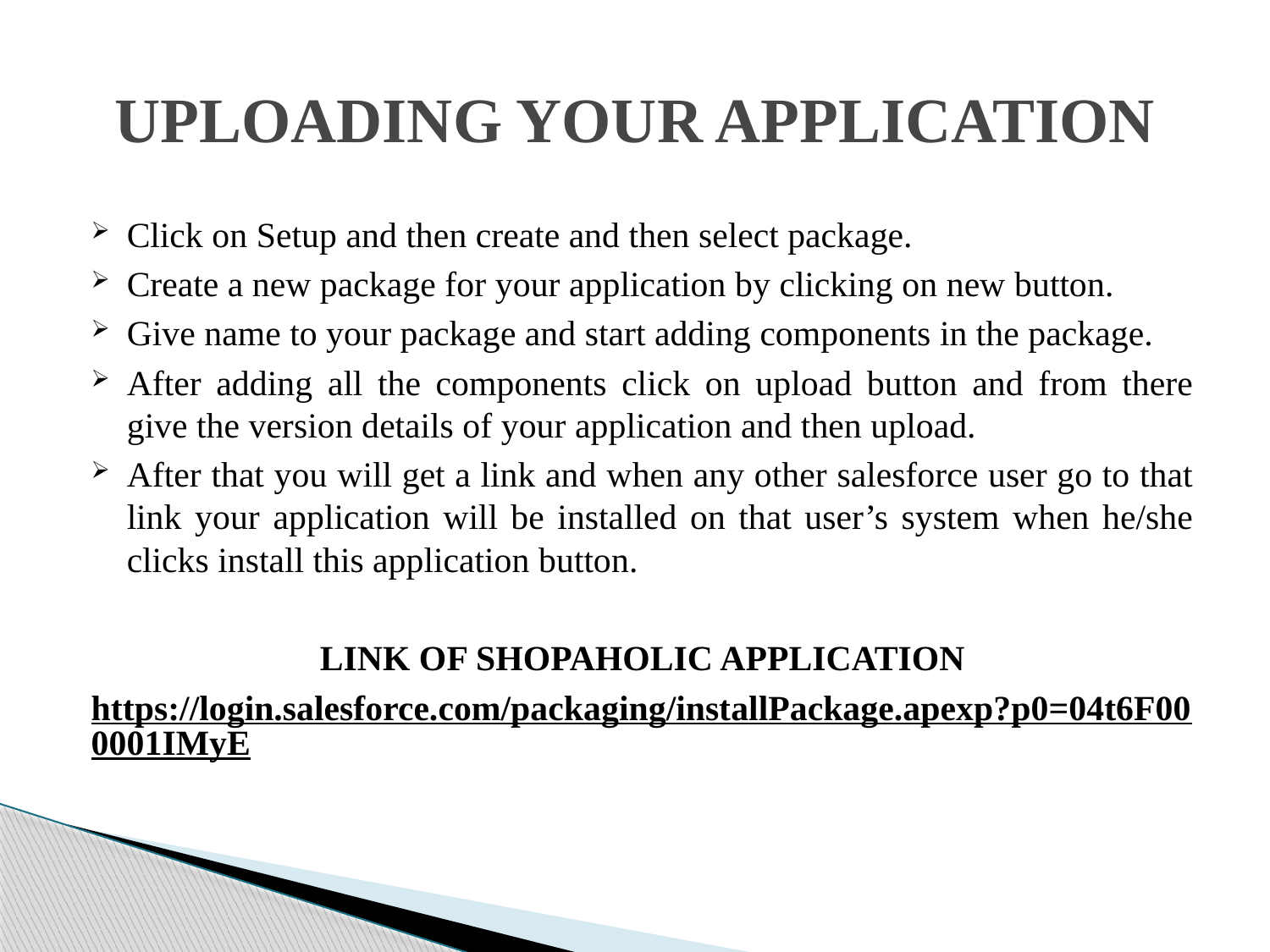

# UPLOADING YOUR APPLICATION
Click on Setup and then create and then select package.
Create a new package for your application by clicking on new button.
Give name to your package and start adding components in the package.
After adding all the components click on upload button and from there give the version details of your application and then upload.
After that you will get a link and when any other salesforce user go to that link your application will be installed on that user’s system when he/she clicks install this application button.

LINK OF SHOPAHOLIC APPLICATION
https://login.salesforce.com/packaging/installPackage.apexp?p0=04t6F000001IMyE